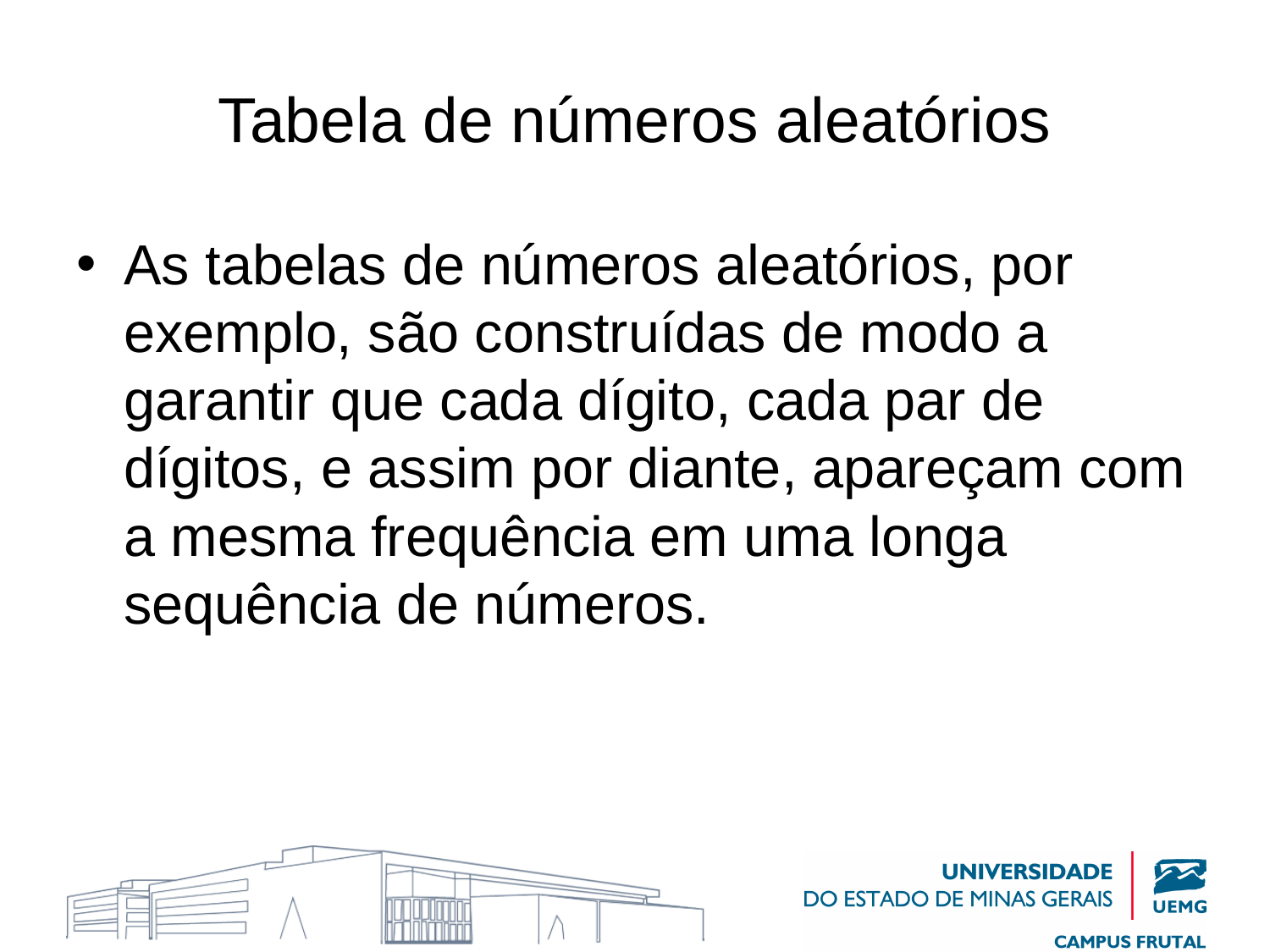

# Tabela de números aleatórios
As tabelas de números aleatórios, por exemplo, são construídas de modo a garantir que cada dígito, cada par de dígitos, e assim por diante, apareçam com a mesma frequência em uma longa sequência de números.